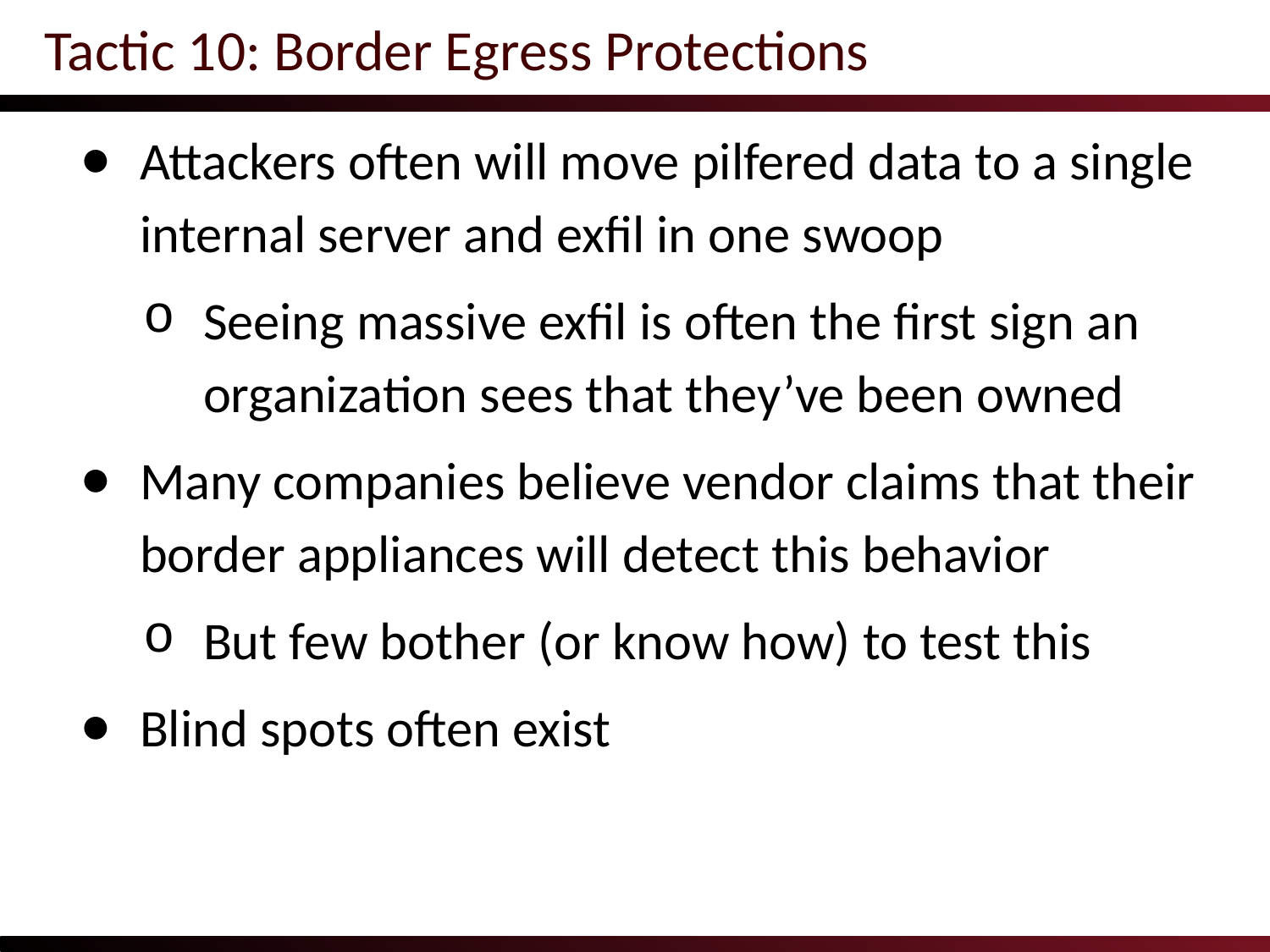

# Tactic 10: Border Egress Protections
Attackers often will move pilfered data to a single internal server and exfil in one swoop
Seeing massive exfil is often the first sign an organization sees that they’ve been owned
Many companies believe vendor claims that their border appliances will detect this behavior
But few bother (or know how) to test this
Blind spots often exist